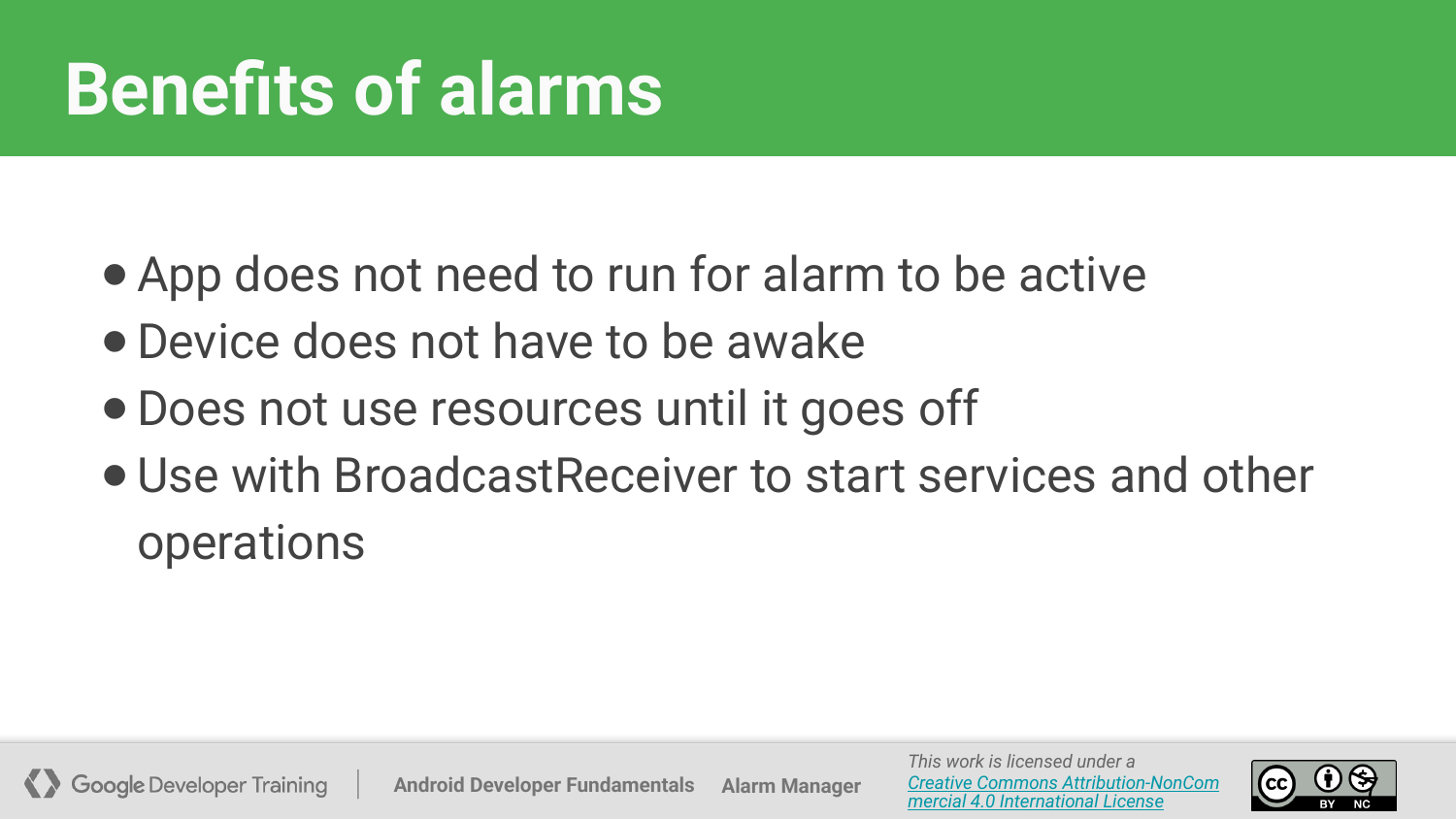

# Benefits of alarms
App does not need to run for alarm to be active
Device does not have to be awake
Does not use resources until it goes off
Use with BroadcastReceiver to start services and other operations
7